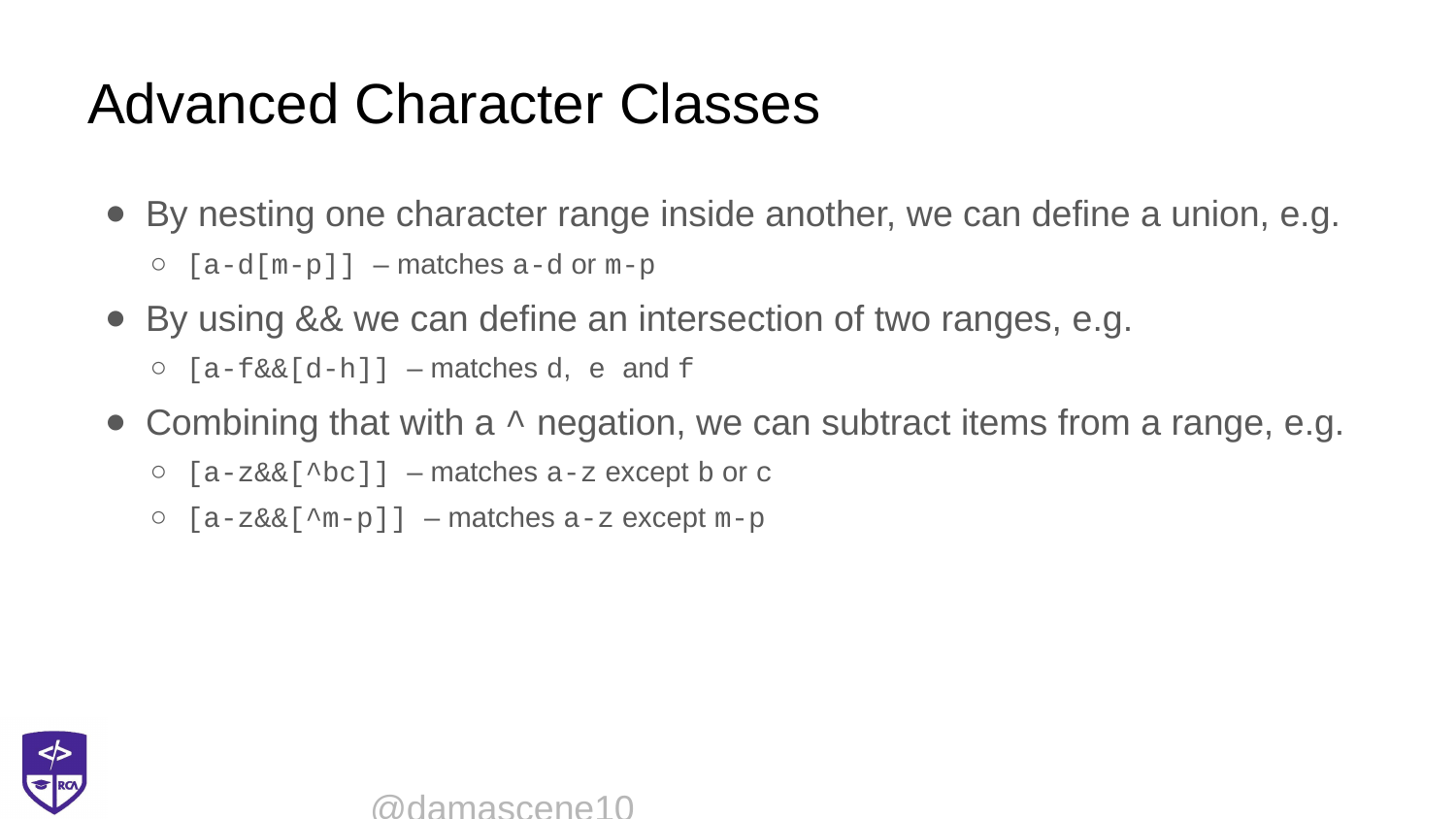

# Advanced Character Classes
By nesting one character range inside another, we can define a union, e.g.
[a-d[m-p]] – matches a-d or m-p
By using && we can define an intersection of two ranges, e.g.
[a-f&&[d-h]] – matches d, e and f
Combining that with a ^ negation, we can subtract items from a range, e.g.
[a-z&&[^bc]] – matches a-z except b or c
[a-z&&[^m-p]] – matches a-z except m-p